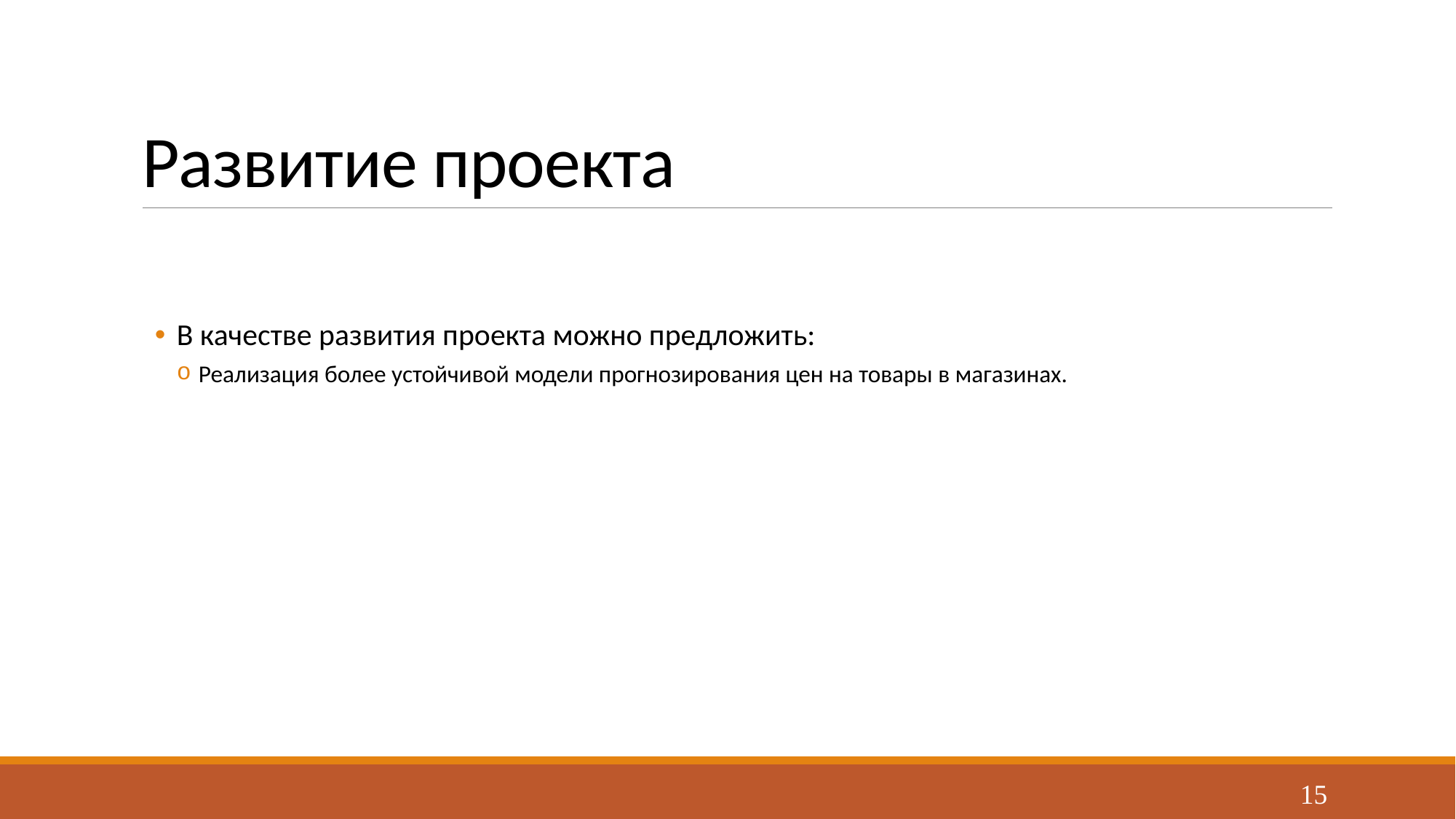

# Развитие проекта

В качестве развития проекта можно предложить:
Реализация более устойчивой модели прогнозирования цен на товары в магазинах.

15